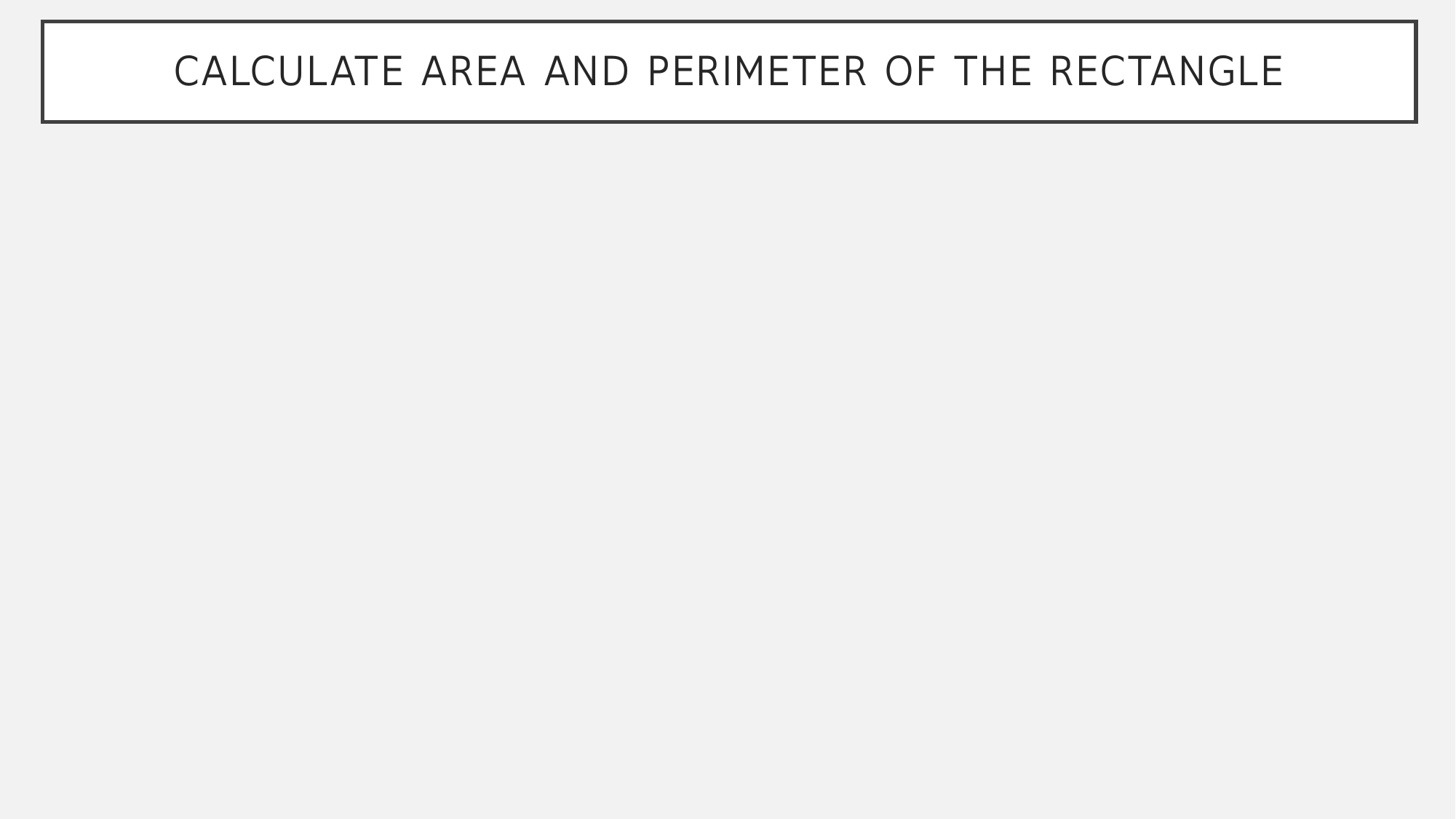

# Calculate area and perimeter of the rectangle